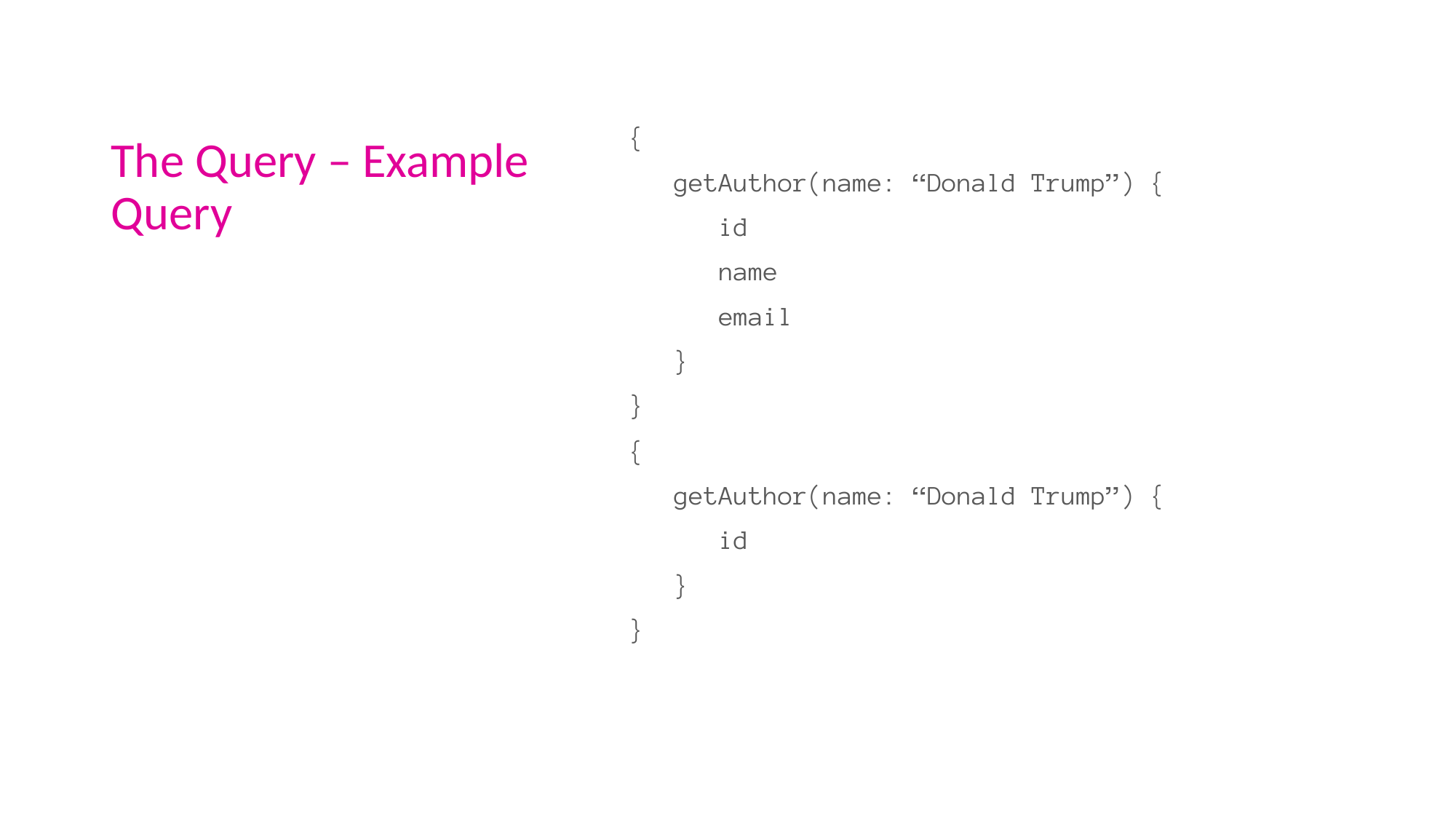

# The Query – Example Query
{
   getAuthor(name: “Donald Trump”) {
      id
      name
      email
   }
}

{
   getAuthor(name: “Donald Trump”) {
      id
   }
}